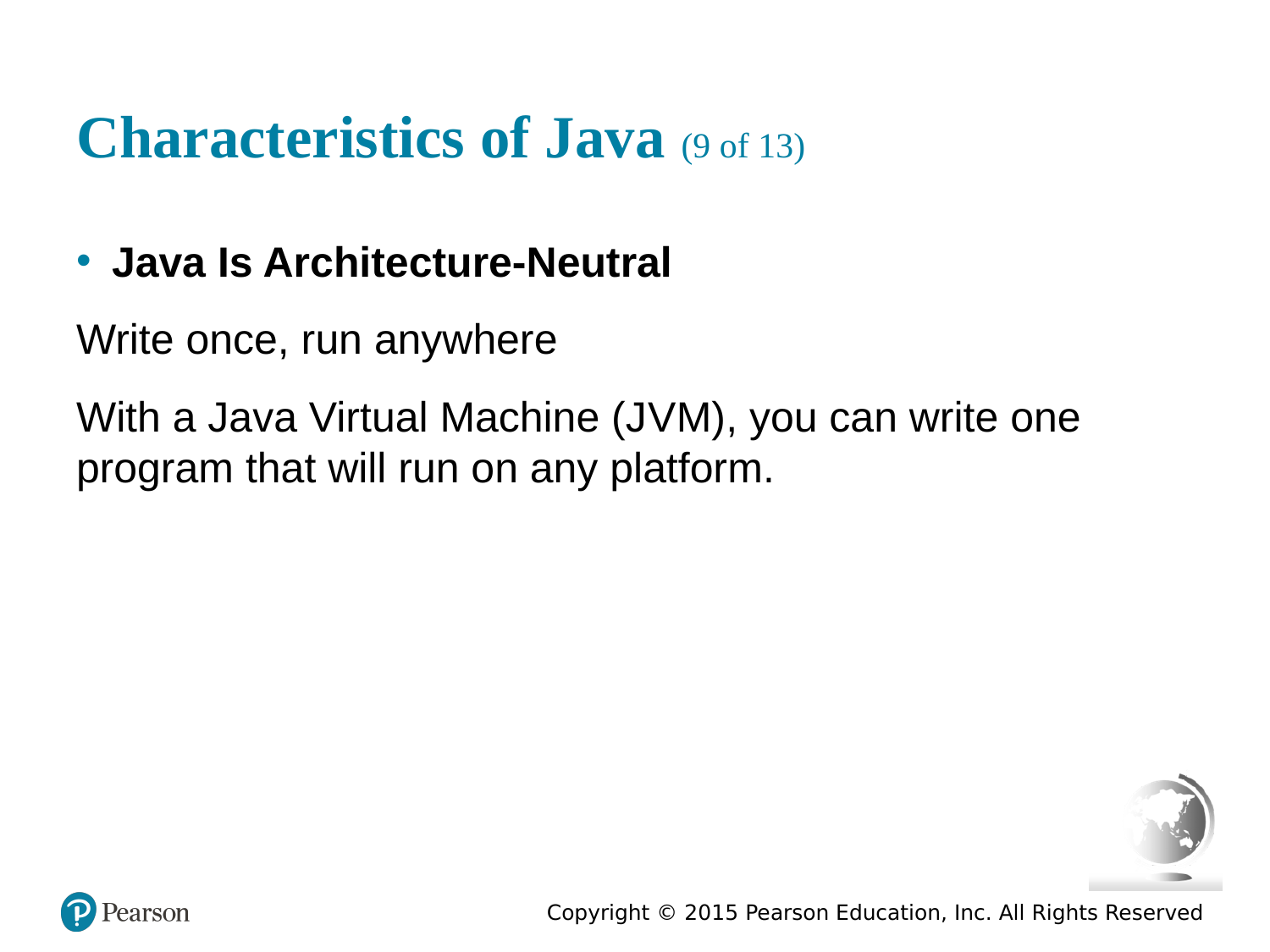

# Characteristics of Java (9 of 13)
Java Is Architecture-Neutral
Write once, run anywhere
With a Java Virtual Machine (J V M), you can write one program that will run on any platform.